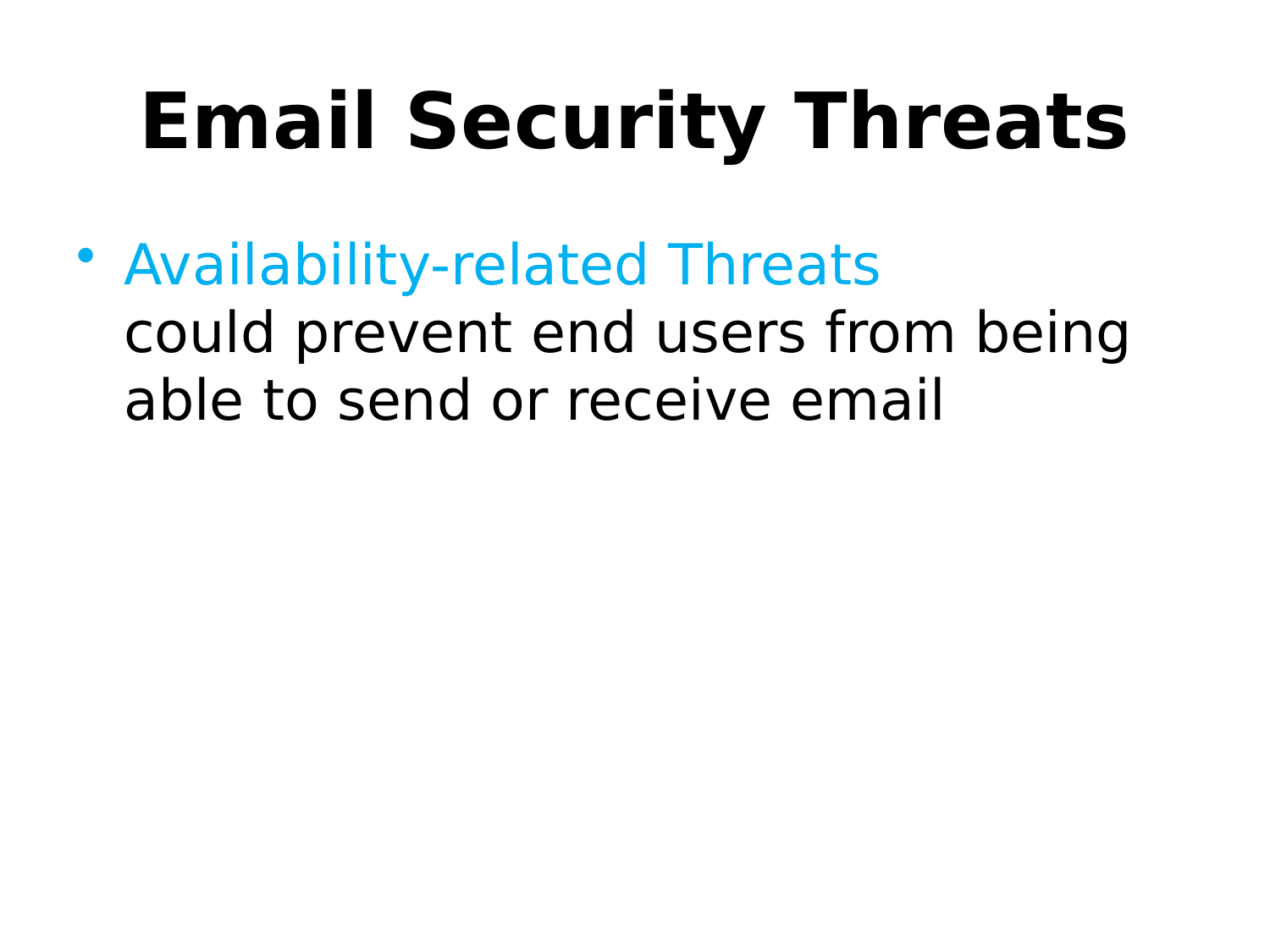

# Email Security Threats
Availability-related Threats             could prevent end users from being able to send or receive email